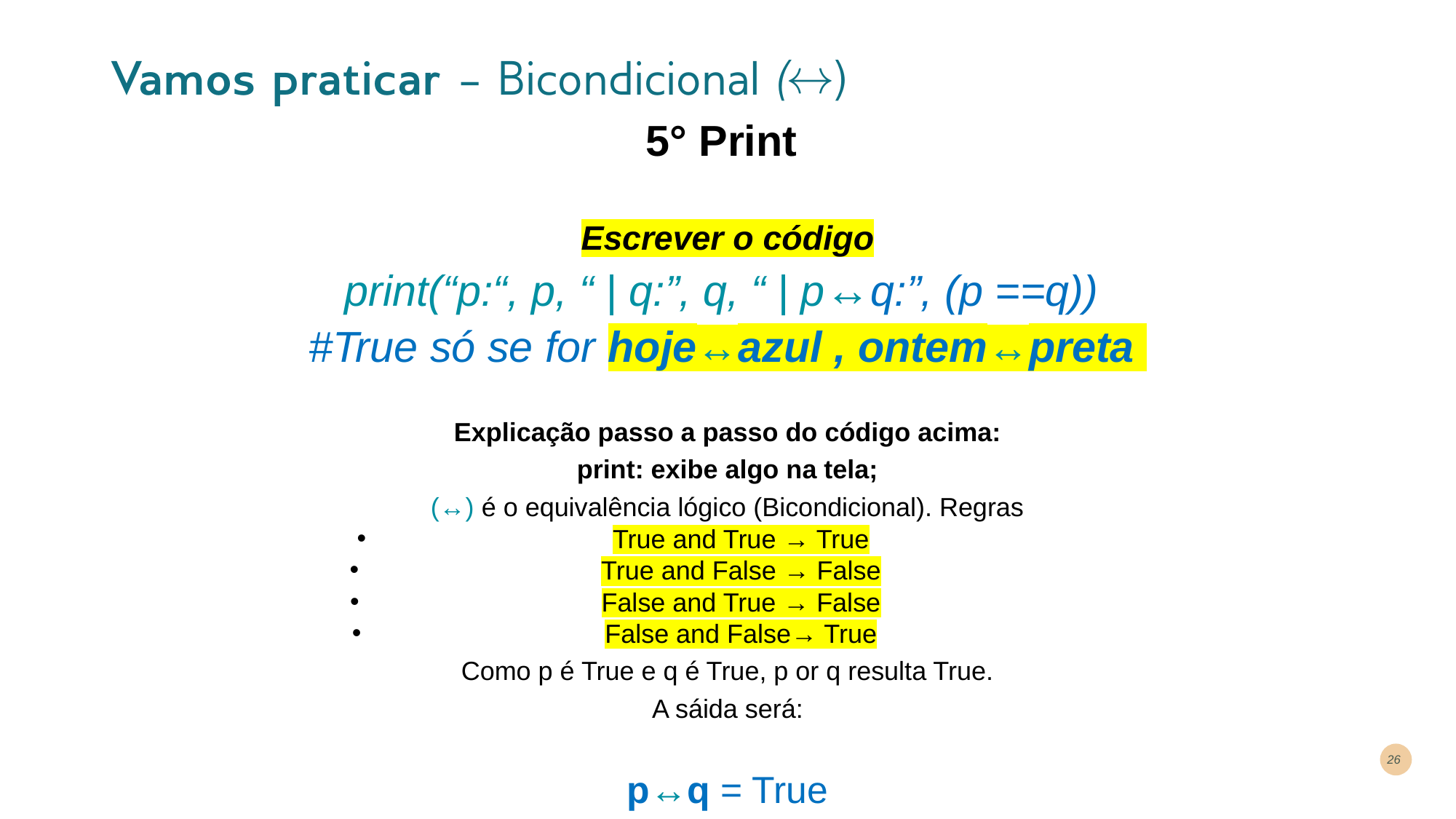

# Vamos praticar – Bicondicional (↔)
5° Print

Escrever o código
print(“p:“, p, “ | q:”, q, “ | p↔q:”, (p ==q))
#True só se for hoje↔azul , ontem↔preta

Explicação passo a passo do código acima:
print: exibe algo na tela;
(↔) é o equivalência lógico (Bicondicional). Regras
True and True → True
True and False → False
False and True → False
False and False→ True
Como p é True e q é True, p or q resulta True.
A sáida será:

p↔q = True

26